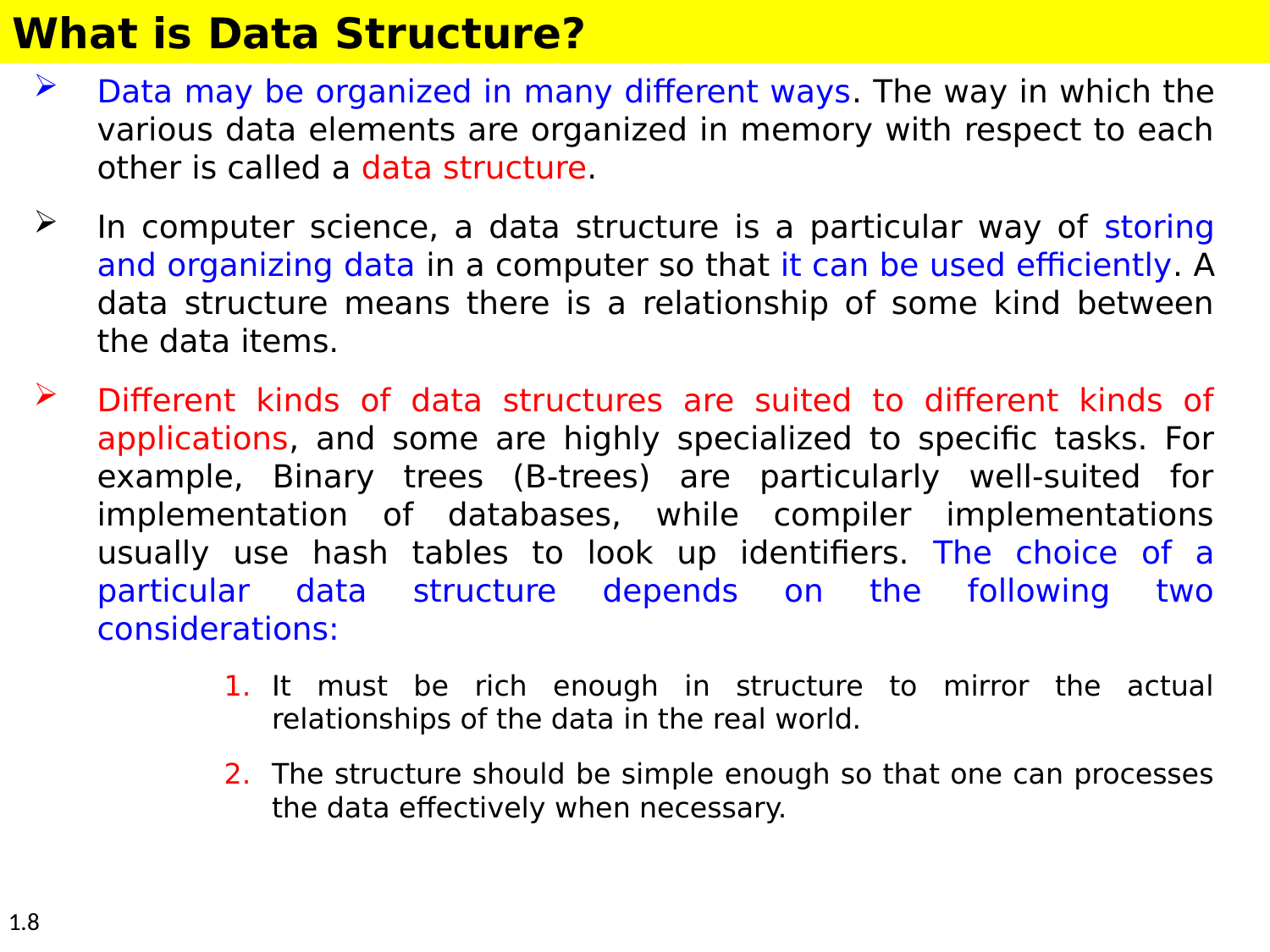

What is Data Structure?
Data may be organized in many different ways. The way in which the various data elements are organized in memory with respect to each other is called a data structure.
In computer science, a data structure is a particular way of storing and organizing data in a computer so that it can be used efficiently. A data structure means there is a relationship of some kind between the data items.
Different kinds of data structures are suited to different kinds of applications, and some are highly specialized to specific tasks. For example, Binary trees (B-trees) are particularly well-suited for implementation of databases, while compiler implementations usually use hash tables to look up identifiers. The choice of a particular data structure depends on the following two considerations:
It must be rich enough in structure to mirror the actual relationships of the data in the real world.
The structure should be simple enough so that one can processes the data effectively when necessary.

1.8